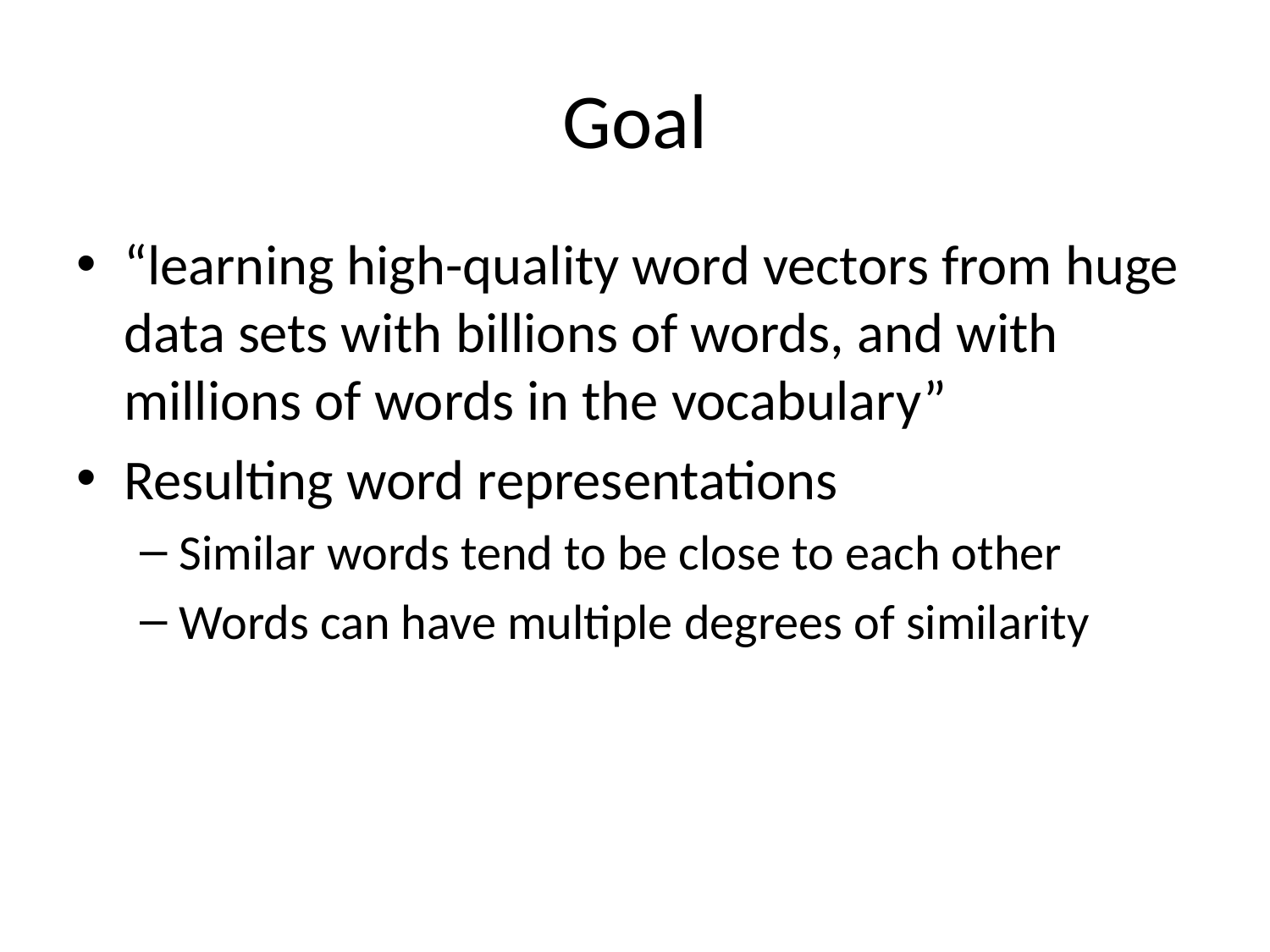

# Goal
“learning high-quality word vectors from huge data sets with billions of words, and with millions of words in the vocabulary”
Resulting word representations
Similar words tend to be close to each other
Words can have multiple degrees of similarity